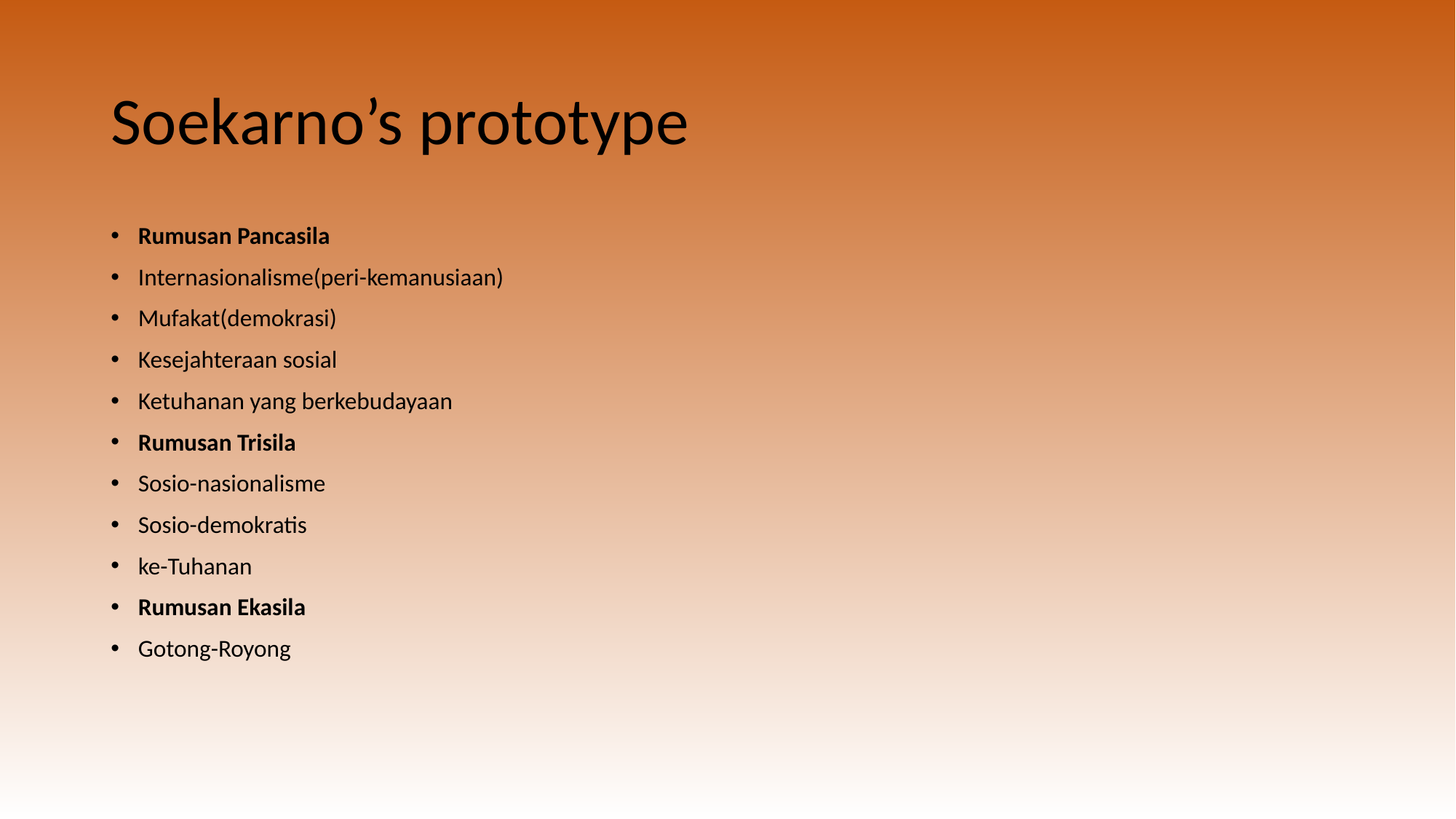

# Soekarno’s prototype
Rumusan Pancasila
Internasionalisme(peri-kemanusiaan)
Mufakat(demokrasi)
Kesejahteraan sosial
Ketuhanan yang berkebudayaan
Rumusan Trisila
Sosio-nasionalisme
Sosio-demokratis
ke-Tuhanan
Rumusan Ekasila
Gotong-Royong